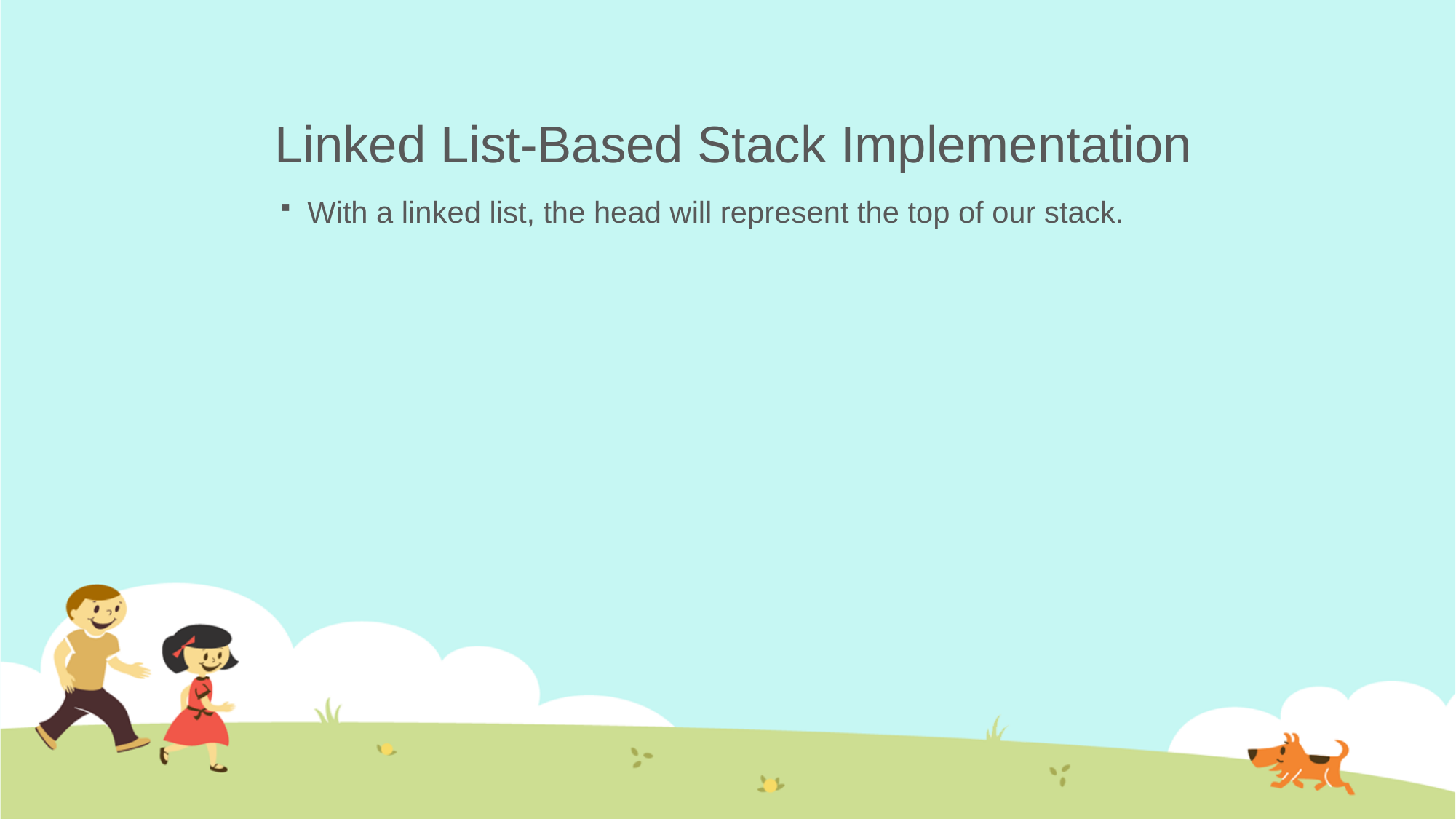

# Linked List-Based Stack Implementation
With a linked list, the head will represent the top of our stack.